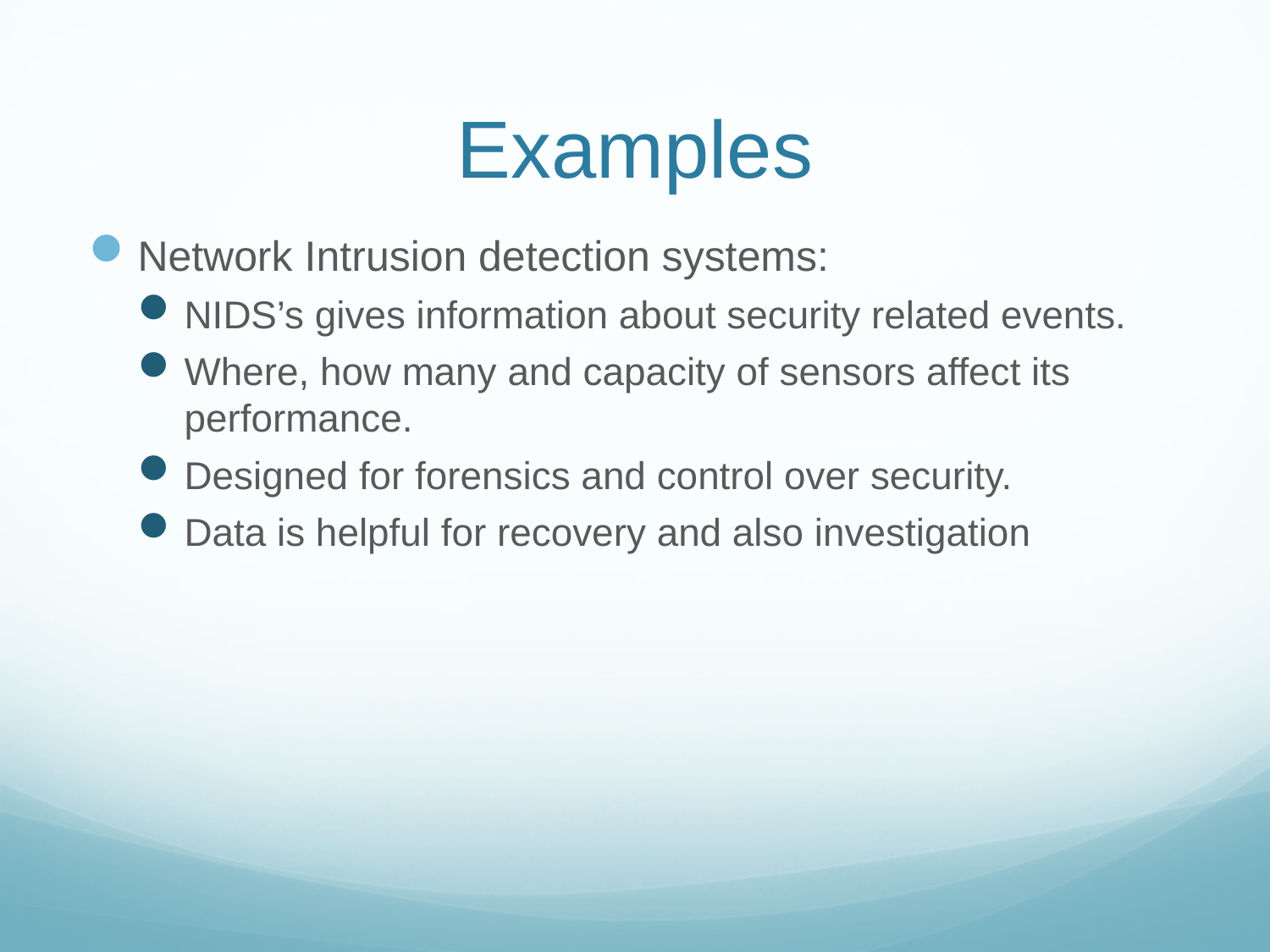

# Examples
Network Intrusion detection systems:
NIDS’s gives information about security related events.
Where, how many and capacity of sensors affect its performance.
Designed for forensics and control over security.
Data is helpful for recovery and also investigation